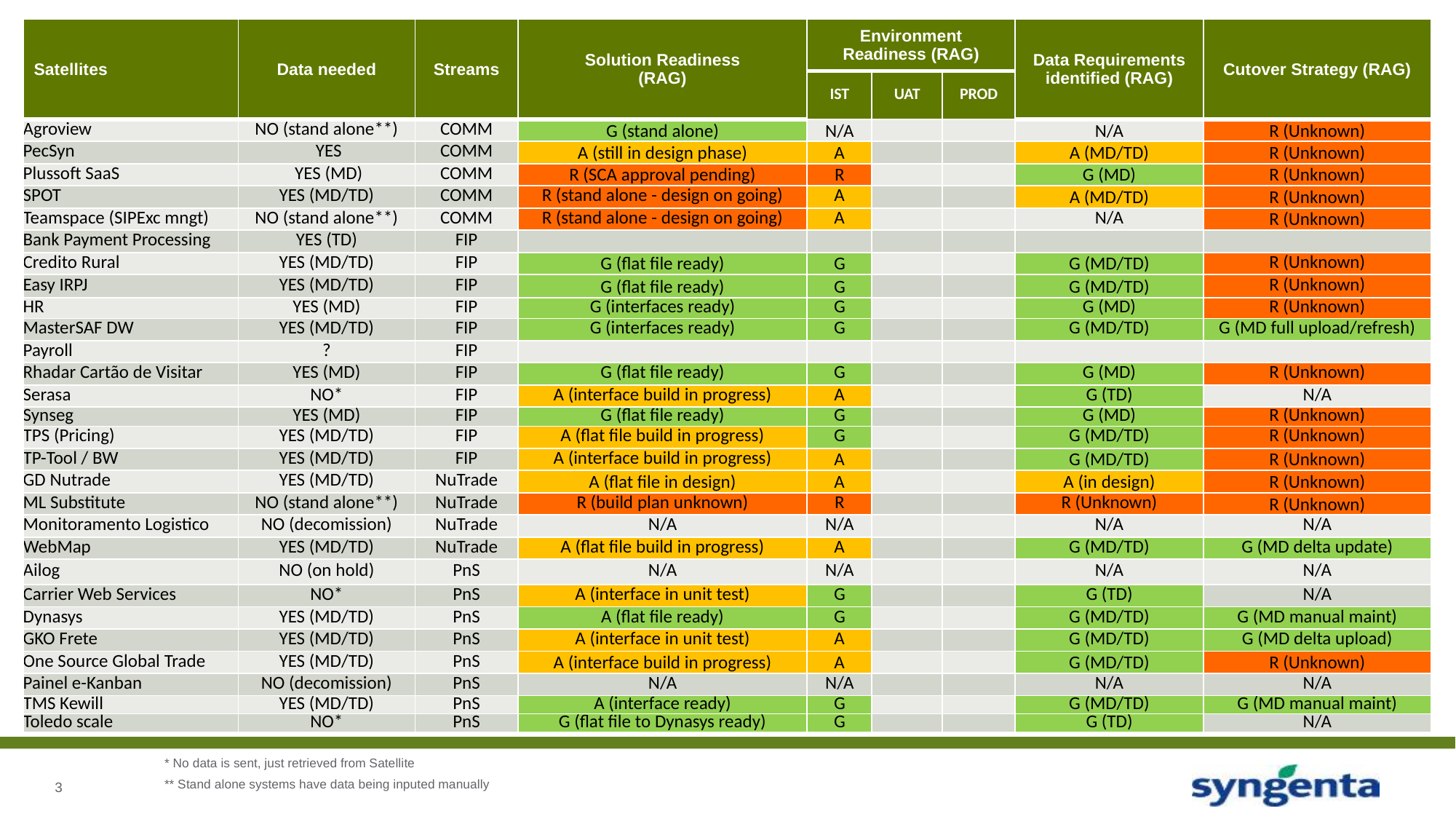

| Satellites | Data needed | Streams | Solution Readiness (RAG) | Environment Readiness (RAG) |  |  | Data Requirements identified (RAG) | Cutover Strategy (RAG) |
| --- | --- | --- | --- | --- | --- | --- | --- | --- |
|  |  |  |  | IST | UAT | PROD |  |  |
| Agroview | NO (stand alone\*\*) | COMM | G (stand alone) | N/A |  |  | N/A | R (Unknown) |
| PecSyn | YES | COMM | A (still in design phase) | A |  |  | A (MD/TD) | R (Unknown) |
| Plussoft SaaS | YES (MD) | COMM | R (SCA approval pending) | R |  |  | G (MD) | R (Unknown) |
| SPOT | YES (MD/TD) | COMM | R (stand alone - design on going) | A |  |  | A (MD/TD) | R (Unknown) |
| Teamspace (SIPExc mngt) | NO (stand alone\*\*) | COMM | R (stand alone - design on going) | A |  |  | N/A | R (Unknown) |
| Bank Payment Processing | YES (TD) | FIP |  |  |  |  |  |  |
| Credito Rural | YES (MD/TD) | FIP | G (flat file ready) | G |  |  | G (MD/TD) | R (Unknown) |
| Easy IRPJ | YES (MD/TD) | FIP | G (flat file ready) | G |  |  | G (MD/TD) | R (Unknown) |
| HR | YES (MD) | FIP | G (interfaces ready) | G |  |  | G (MD) | R (Unknown) |
| MasterSAF DW | YES (MD/TD) | FIP | G (interfaces ready) | G |  |  | G (MD/TD) | G (MD full upload/refresh) |
| Payroll | ? | FIP |  |  |  |  |  |  |
| Rhadar Cartão de Visitar | YES (MD) | FIP | G (flat file ready) | G |  |  | G (MD) | R (Unknown) |
| Serasa | NO\* | FIP | A (interface build in progress) | A |  |  | G (TD) | N/A |
| Synseg | YES (MD) | FIP | G (flat file ready) | G |  |  | G (MD) | R (Unknown) |
| TPS (Pricing) | YES (MD/TD) | FIP | A (flat file build in progress) | G |  |  | G (MD/TD) | R (Unknown) |
| TP-Tool / BW | YES (MD/TD) | FIP | A (interface build in progress) | A |  |  | G (MD/TD) | R (Unknown) |
| GD Nutrade | YES (MD/TD) | NuTrade | A (flat file in design) | A |  |  | A (in design) | R (Unknown) |
| ML Substitute | NO (stand alone\*\*) | NuTrade | R (build plan unknown) | R |  |  | R (Unknown) | R (Unknown) |
| Monitoramento Logistico | NO (decomission) | NuTrade | N/A | N/A |  |  | N/A | N/A |
| WebMap | YES (MD/TD) | NuTrade | A (flat file build in progress) | A |  |  | G (MD/TD) | G (MD delta update) |
| Ailog | NO (on hold) | PnS | N/A | N/A |  |  | N/A | N/A |
| Carrier Web Services | NO\* | PnS | A (interface in unit test) | G |  |  | G (TD) | N/A |
| Dynasys | YES (MD/TD) | PnS | A (flat file ready) | G |  |  | G (MD/TD) | G (MD manual maint) |
| GKO Frete | YES (MD/TD) | PnS | A (interface in unit test) | A |  |  | G (MD/TD) | G (MD delta upload) |
| One Source Global Trade | YES (MD/TD) | PnS | A (interface build in progress) | A |  |  | G (MD/TD) | R (Unknown) |
| Painel e-Kanban | NO (decomission) | PnS | N/A | N/A |  |  | N/A | N/A |
| TMS Kewill | YES (MD/TD) | PnS | A (interface ready) | G |  |  | G (MD/TD) | G (MD manual maint) |
| Toledo scale | NO\* | PnS | G (flat file to Dynasys ready) | G |  |  | G (TD) | N/A |
* No data is sent, just retrieved from Satellite
** Stand alone systems have data being inputed manually